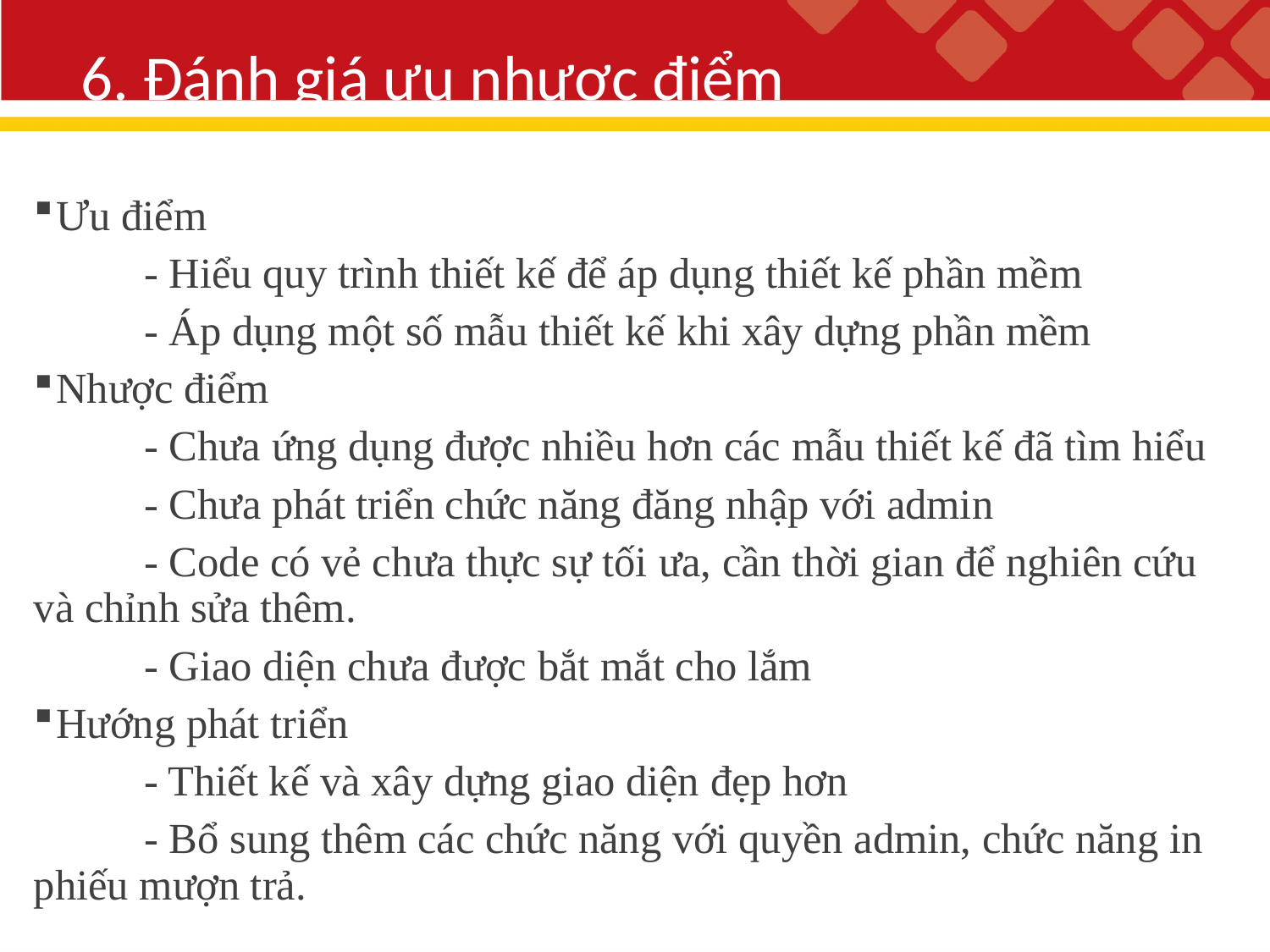

# 6. Đánh giá ưu nhược điểm
Ưu điểm
	- Hiểu quy trình thiết kế để áp dụng thiết kế phần mềm
	- Áp dụng một số mẫu thiết kế khi xây dựng phần mềm
Nhược điểm
	- Chưa ứng dụng được nhiều hơn các mẫu thiết kế đã tìm hiểu
	- Chưa phát triển chức năng đăng nhập với admin
	- Code có vẻ chưa thực sự tối ưa, cần thời gian để nghiên cứu và chỉnh sửa thêm.
	- Giao diện chưa được bắt mắt cho lắm
Hướng phát triển
	- Thiết kế và xây dựng giao diện đẹp hơn
	- Bổ sung thêm các chức năng với quyền admin, chức năng in phiếu mượn trả.